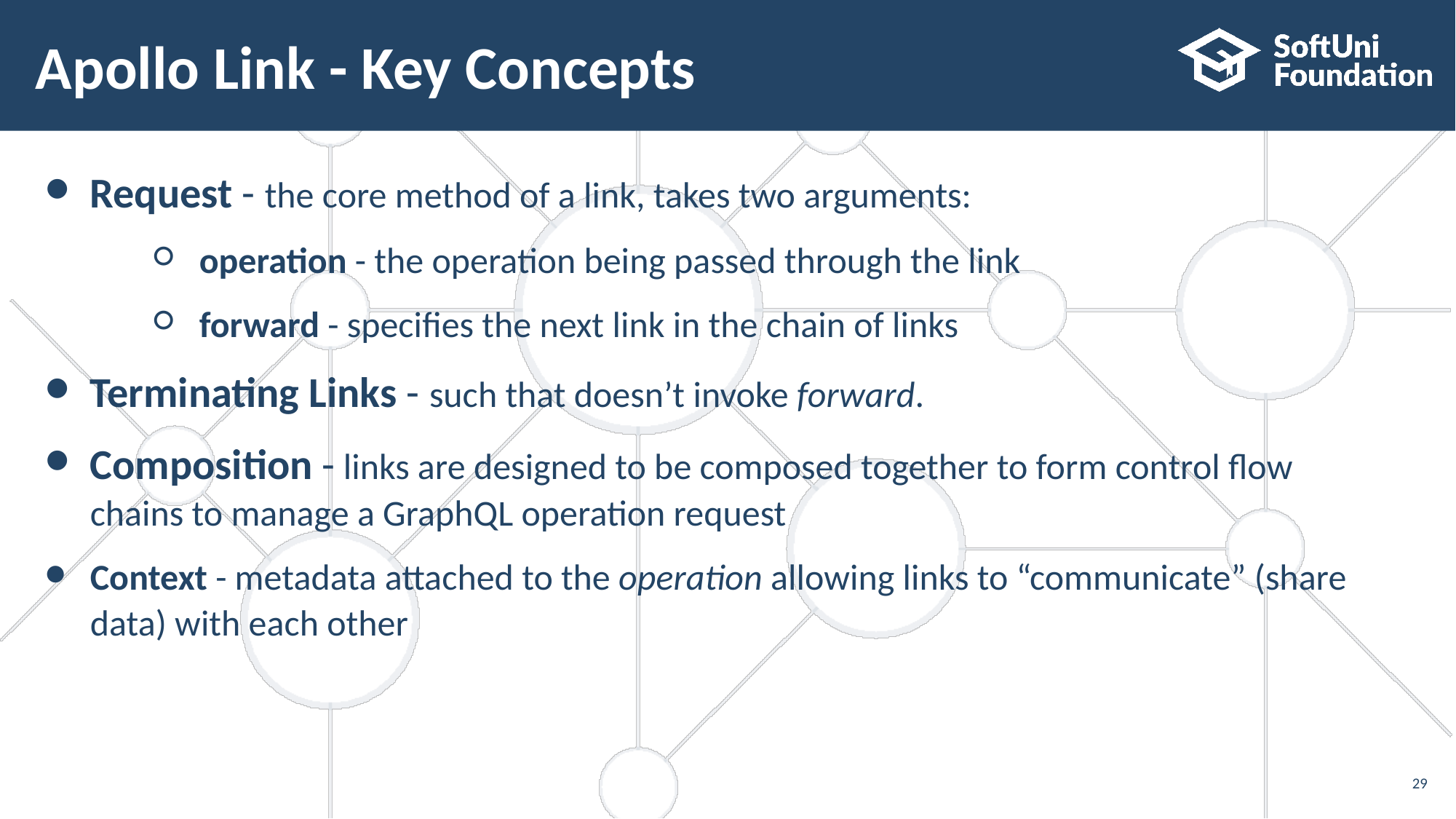

# Apollo Link - Key Concepts
Request - the core method of a link, takes two arguments:
operation - the operation being passed through the link
forward - specifies the next link in the chain of links
Terminating Links - such that doesn’t invoke forward.
Composition - links are designed to be composed together to form control flow chains to manage a GraphQL operation request
Context - metadata attached to the operation allowing links to “communicate” (share data) with each other
29